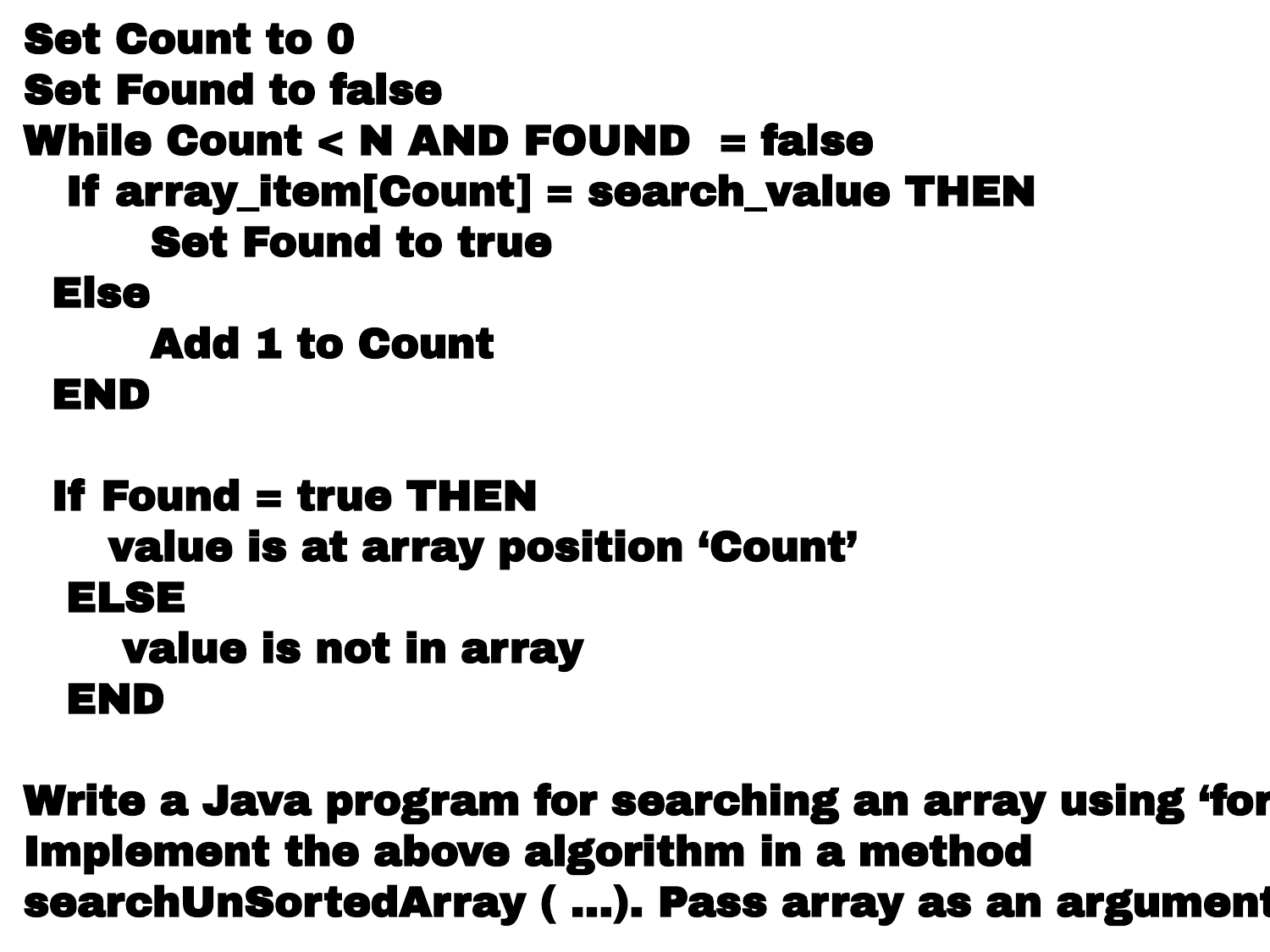

Set Count to 0
Set Found to false
While Count < N AND FOUND  = false
   If array_item[Count] = search_value THEN
	Set Found to true
  Else
	Add 1 to Count
  END

  If Found = true THEN
      value is at array position ‘Count’
   ELSE
       value is not in array
   END

Write a Java program for searching an array using ‘for’.
Implement the above algorithm in a method
searchUnSortedArray ( …). Pass array as an argument